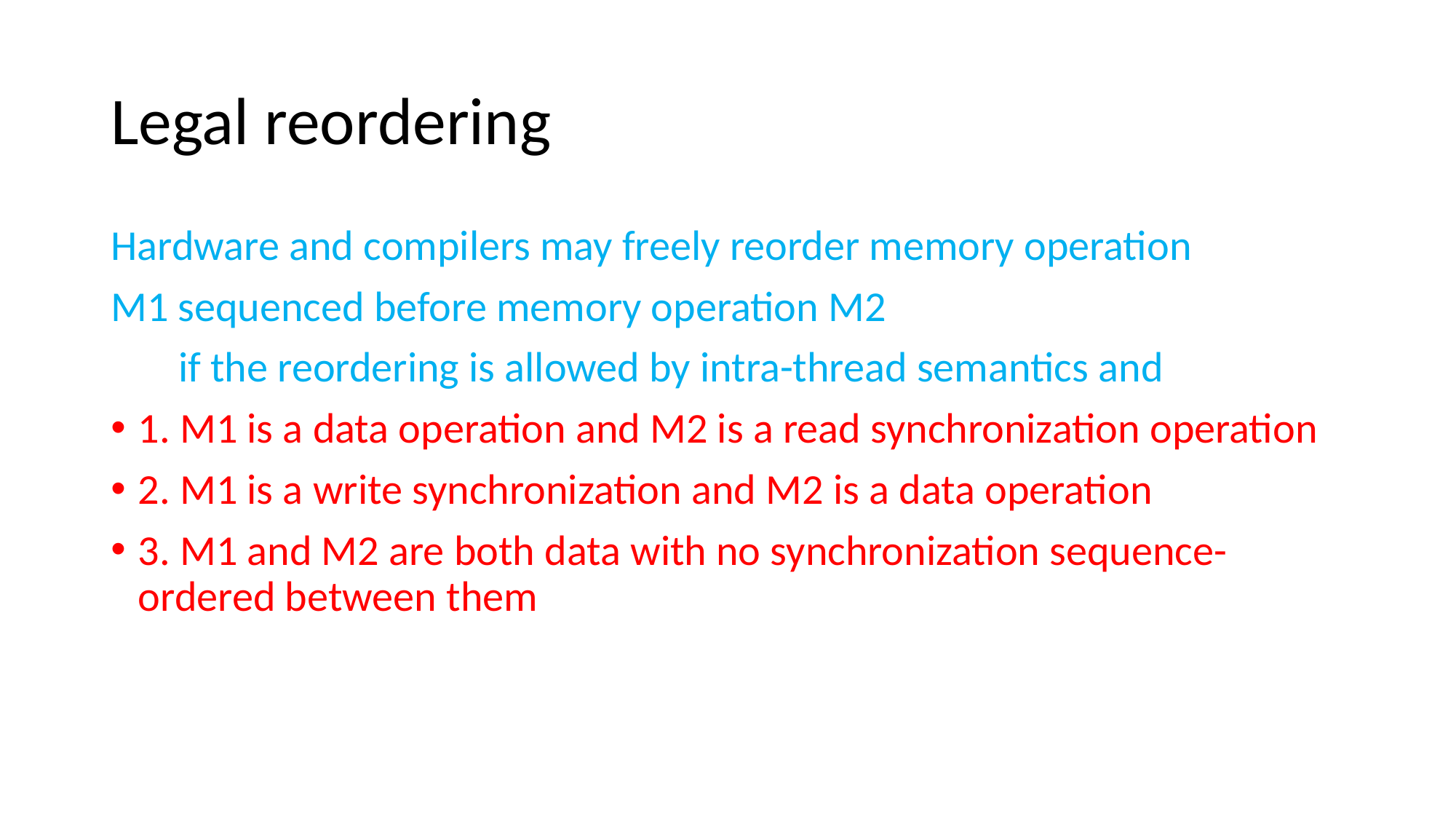

# Legal reordering
Hardware and compilers may freely reorder memory operation
M1 sequenced before memory operation M2
       if the reordering is allowed by intra-thread semantics and
1. M1 is a data operation and M2 is a read synchronization operation
2. M1 is a write synchronization and M2 is a data operation
3. M1 and M2 are both data with no synchronization sequence-ordered between them